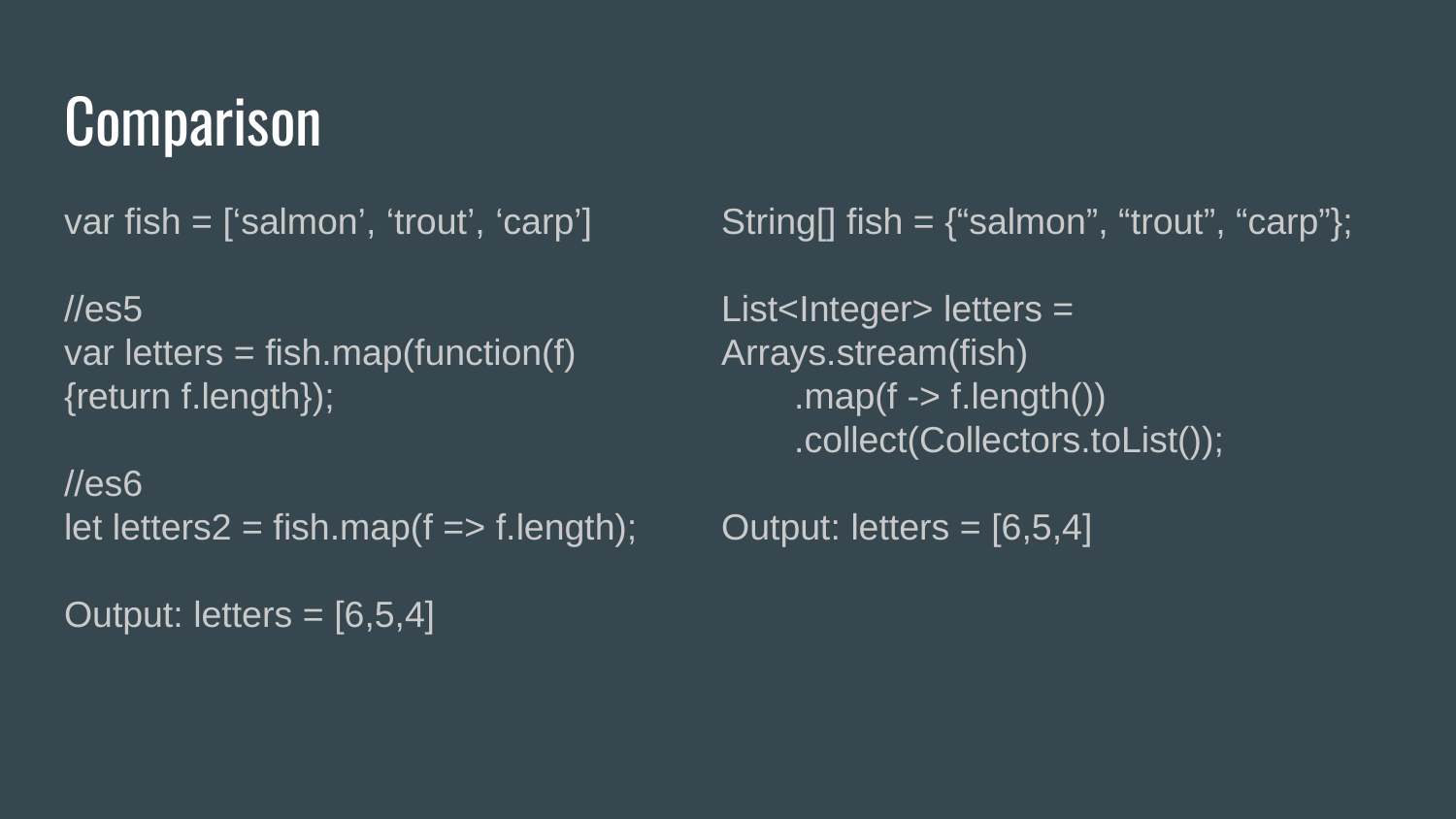

# Comparison
var fish = [‘salmon’, ‘trout’, ‘carp’]

//es5
var letters = fish.map(function(f) {return f.length});

//es6
let letters2 = fish.map(f => f.length);

Output: letters = [6,5,4]
String[] fish = {“salmon”, “trout”, “carp”};

List<Integer> letters = Arrays.stream(fish)
.map(f -> f.length())
.collect(Collectors.toList());

Output: letters = [6,5,4]